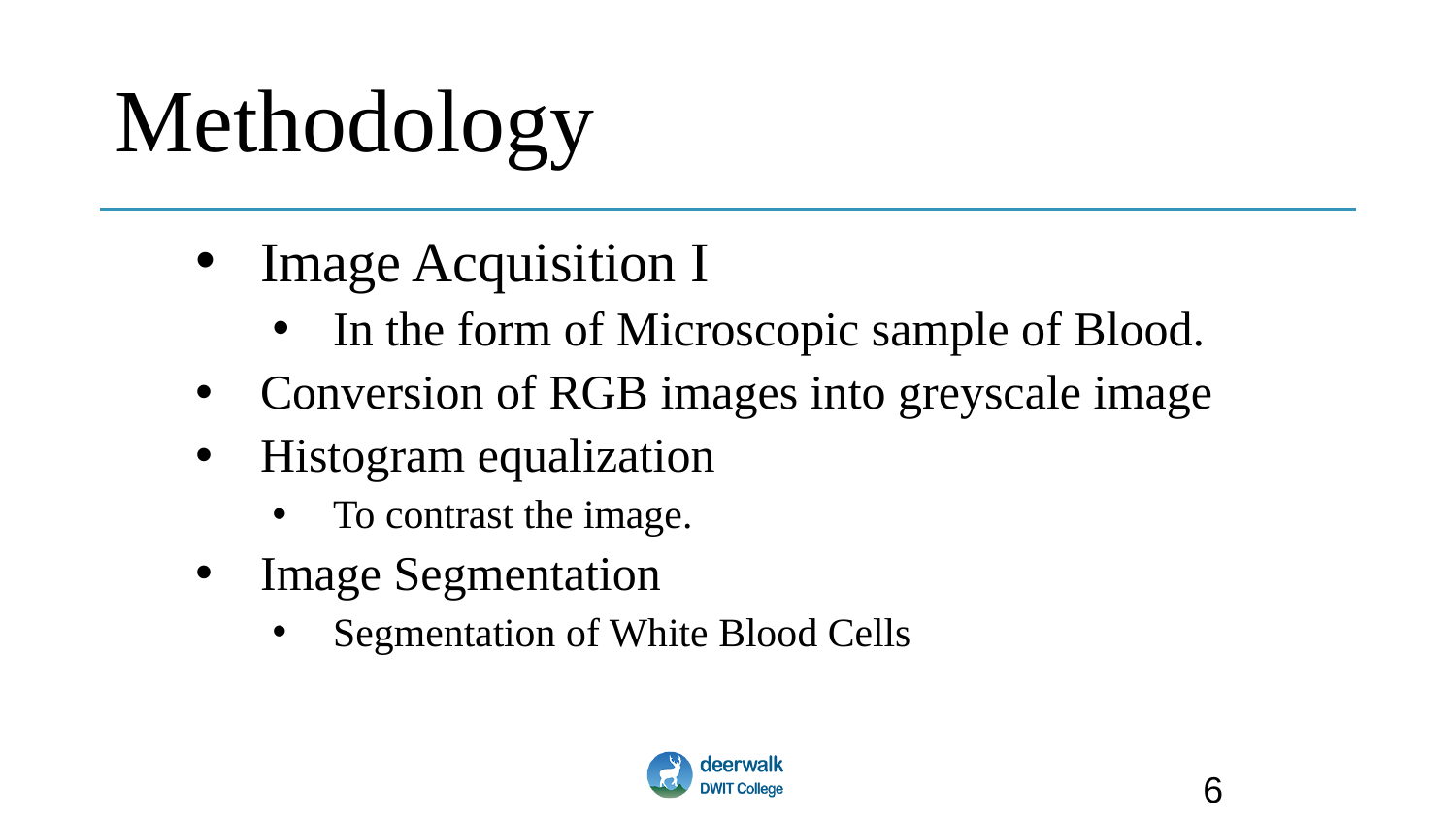

# Methodology
Image Acquisition I
In the form of Microscopic sample of Blood.
Conversion of RGB images into greyscale image
Histogram equalization
To contrast the image.
Image Segmentation
Segmentation of White Blood Cells

6